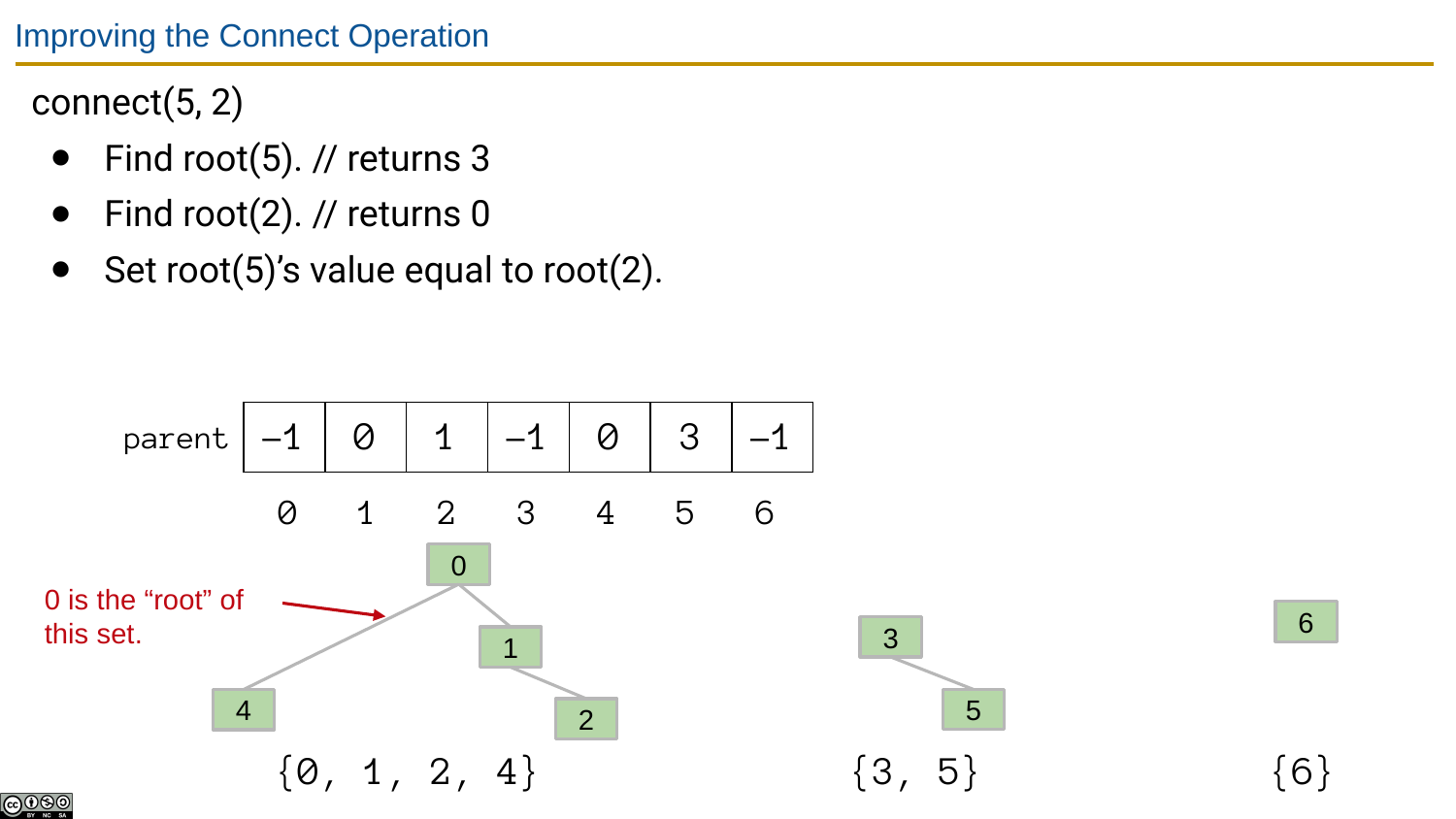

# Improving the Connect Operation
connect(5, 2)
Find root(5). // returns 3
Find root(2). // returns 0
Set root(5)’s value equal to root(2).
parent
| -1 | 0 | 1 | -1 | 0 | 3 | -1 |
| --- | --- | --- | --- | --- | --- | --- |
0   1   2   3   4   5   6
0
0 is the “root” of this set.
6
3
1
5
4
2
      {0, 1, 2, 4}              {3, 5}             {6}